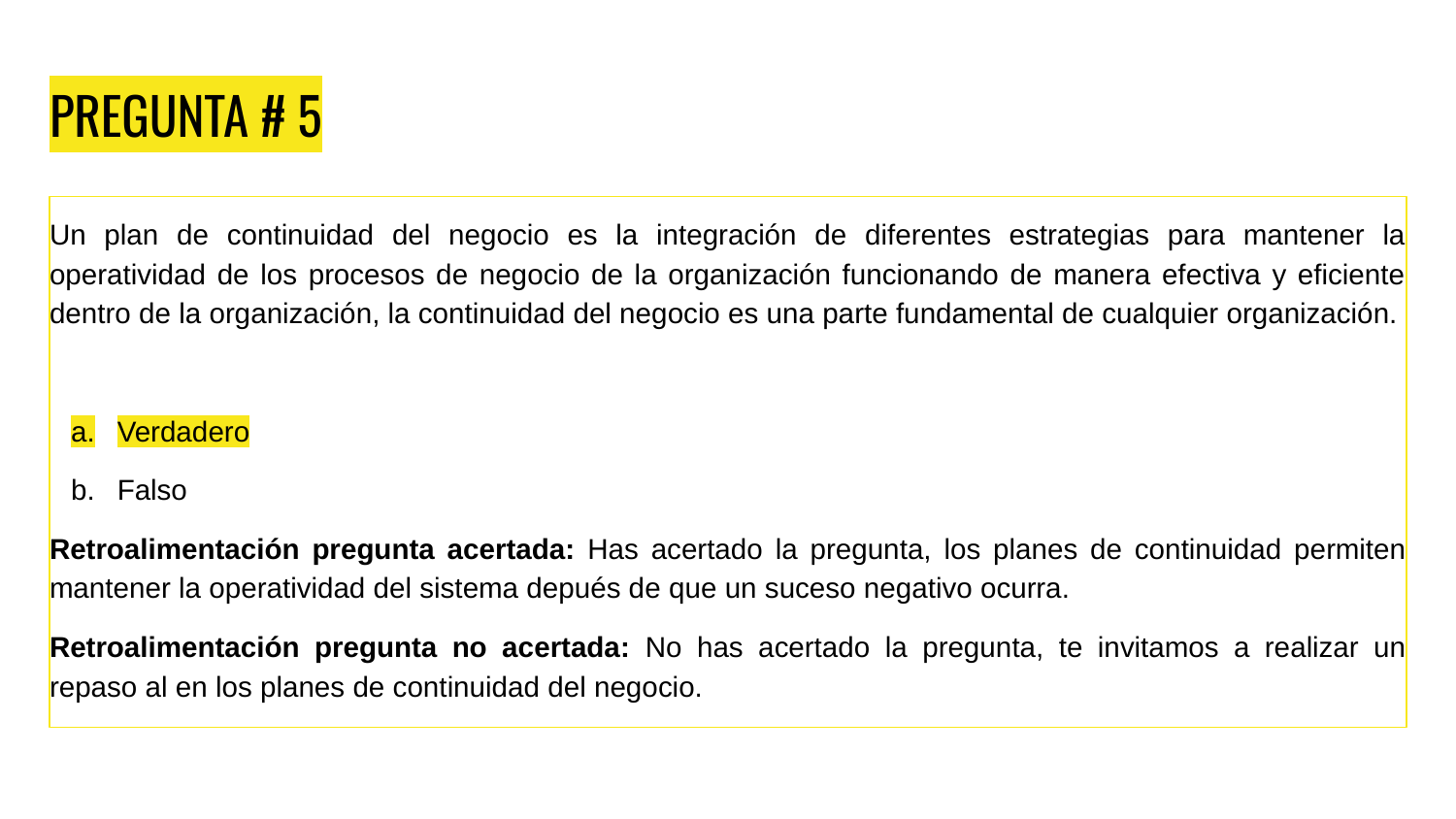

# PREGUNTA # 5
Un plan de continuidad del negocio es la integración de diferentes estrategias para mantener la operatividad de los procesos de negocio de la organización funcionando de manera efectiva y eficiente dentro de la organización, la continuidad del negocio es una parte fundamental de cualquier organización.

Verdadero
Falso
Retroalimentación pregunta acertada: Has acertado la pregunta, los planes de continuidad permiten mantener la operatividad del sistema depués de que un suceso negativo ocurra.
Retroalimentación pregunta no acertada: No has acertado la pregunta, te invitamos a realizar un repaso al en los planes de continuidad del negocio.